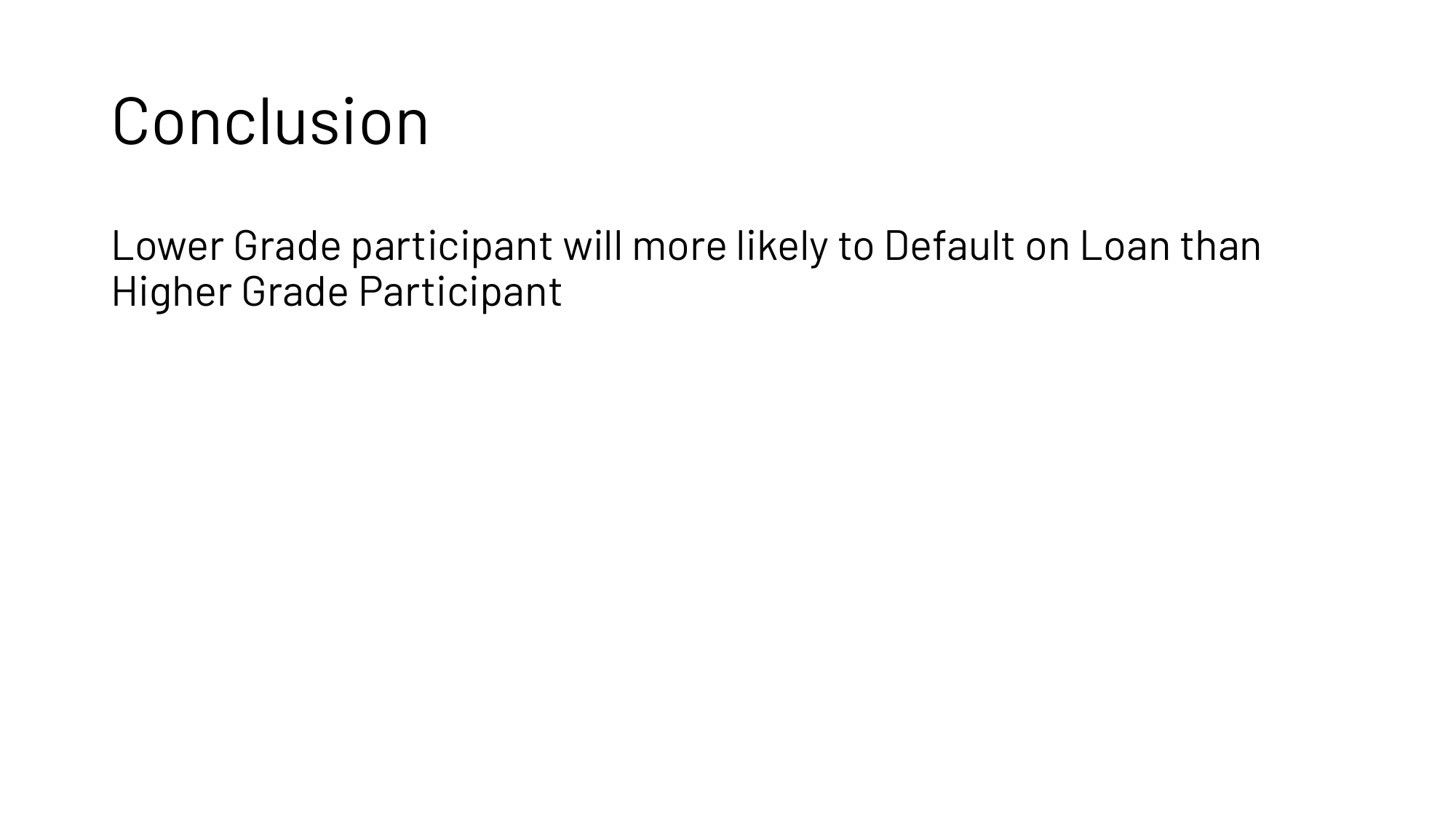

# Conclusion
Lower Grade participant will more likely to Default on Loan than Higher Grade Participant